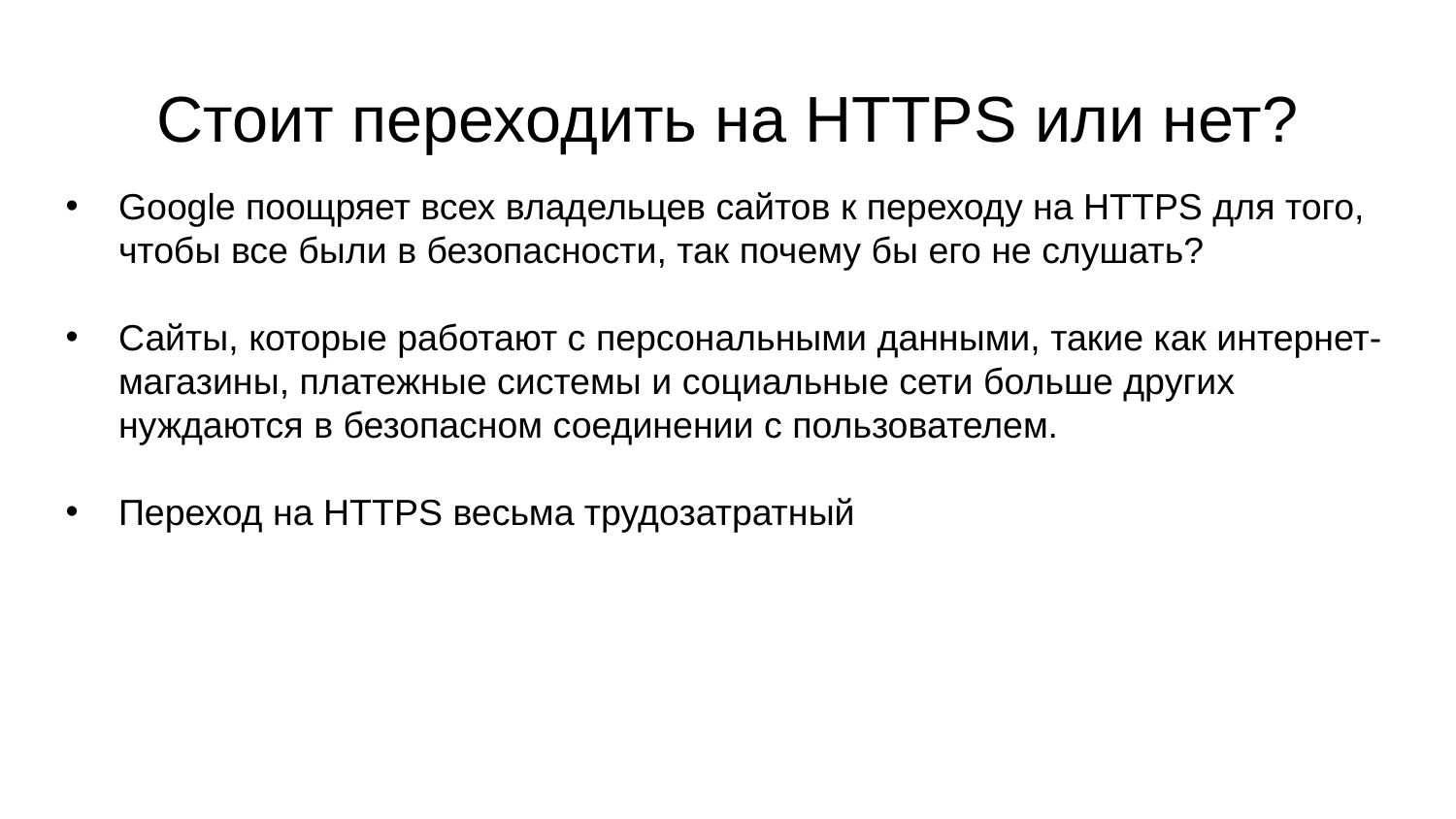

Стоит переходить на HTTPS или нет?
Google поощряет всех владельцев сайтов к переходу на HTTPS для того, чтобы все были в безопасности, так почему бы его не слушать?

Сайты, которые работают с персональными данными, такие как интернет-магазины, платежные системы и социальные сети больше других нуждаются в безопасном соединении с пользователем.

Переход на HTTPS весьма трудозатратный